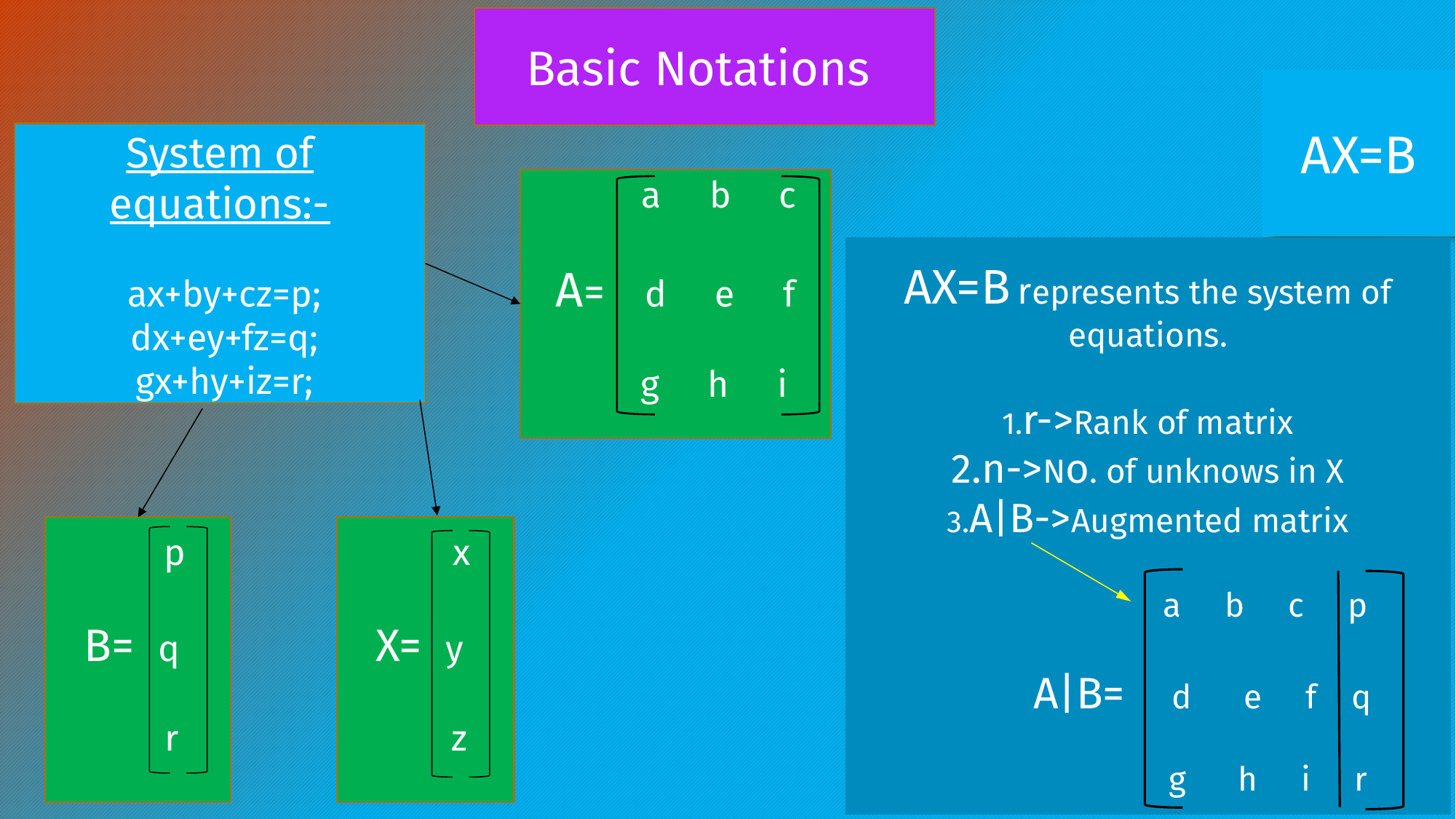

Basic Notations
AX=B
System of equations:-

 ax+by+cz=p;
 dx+ey+fz=q;
 gx+hy+iz=r;
            a     b     c

A=    d     e     f

        g     h     i

AX=B represents the system of equations.

1.r->Rank of matrix
2.n->No. of unknows in X
3.A|B->Augmented matrix

             a     b     c     p

A|B=    d      e     f    q

               g      h     i     r
          p

B=  q

       r

          x

X=  y

       z